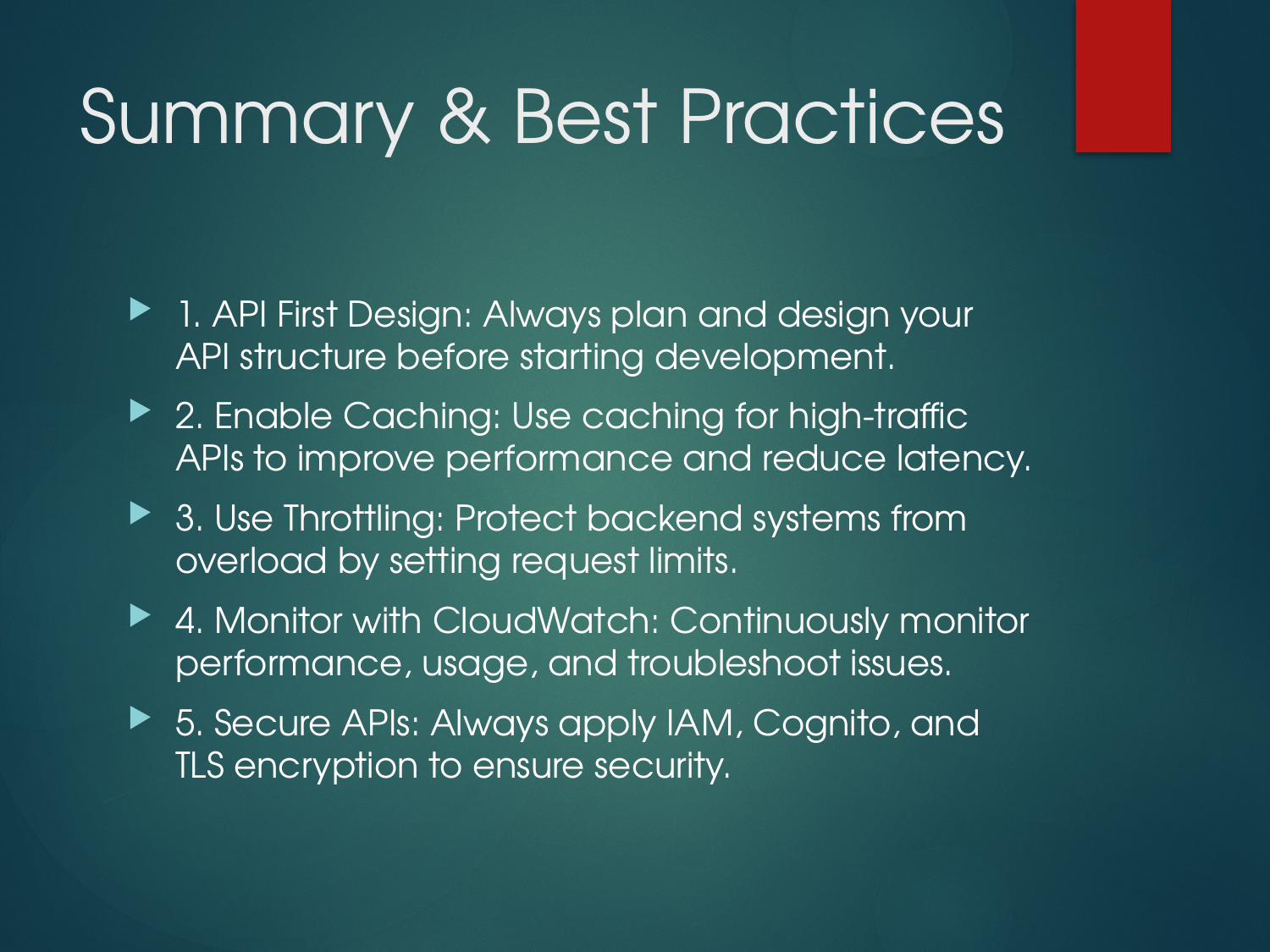

# Summary & Best Practices
1. API First Design: Always plan and design your API structure before starting development.
2. Enable Caching: Use caching for high-traffic APIs to improve performance and reduce latency.
3. Use Throttling: Protect backend systems from overload by setting request limits.
4. Monitor with CloudWatch: Continuously monitor performance, usage, and troubleshoot issues.
5. Secure APIs: Always apply IAM, Cognito, and TLS encryption to ensure security.